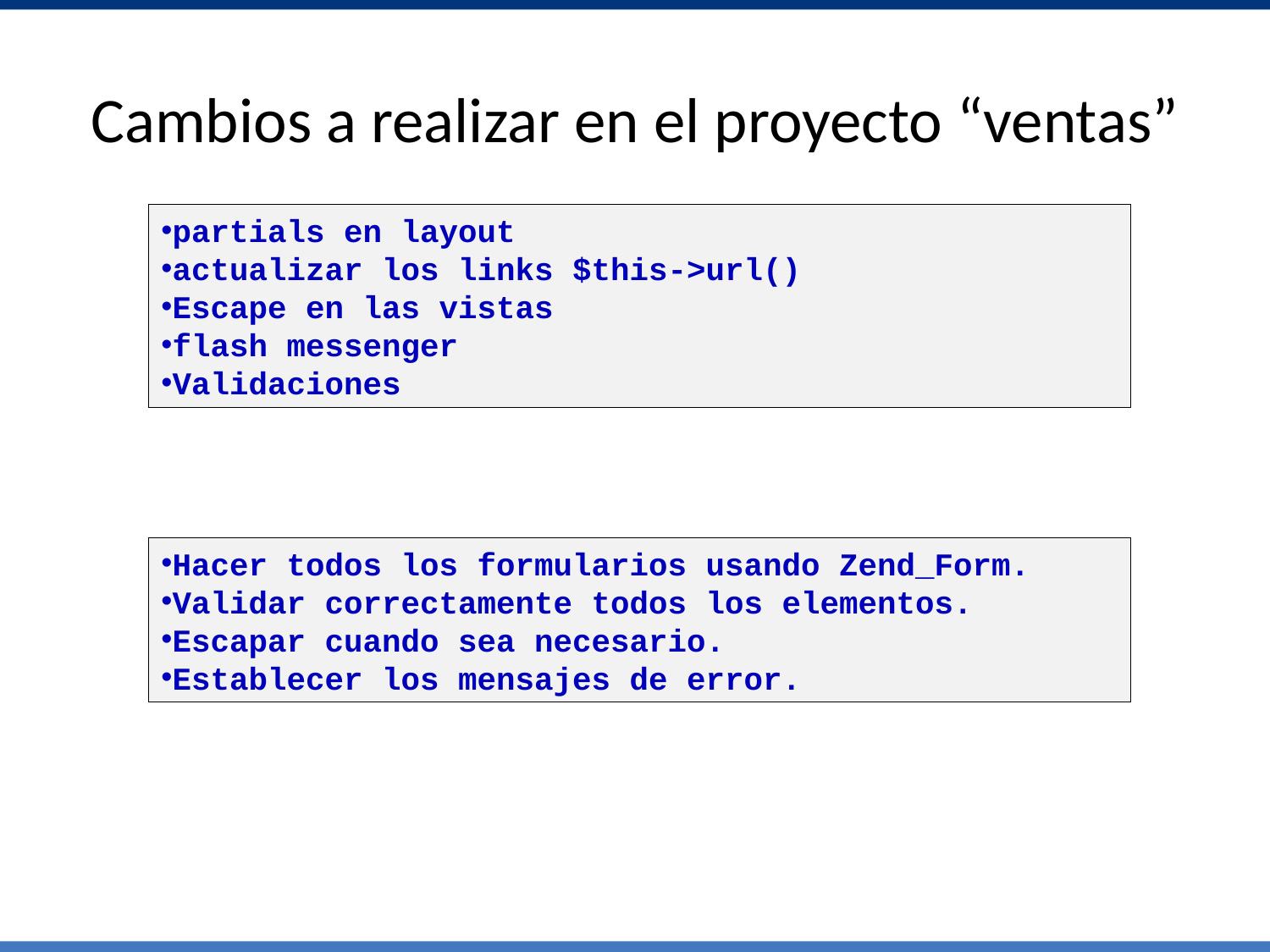

# Cambios a realizar en el proyecto “ventas”
partials en layout
actualizar los links $this->url()
Escape en las vistas
flash messenger
Validaciones
Hacer todos los formularios usando Zend_Form.
Validar correctamente todos los elementos.
Escapar cuando sea necesario.
Establecer los mensajes de error.